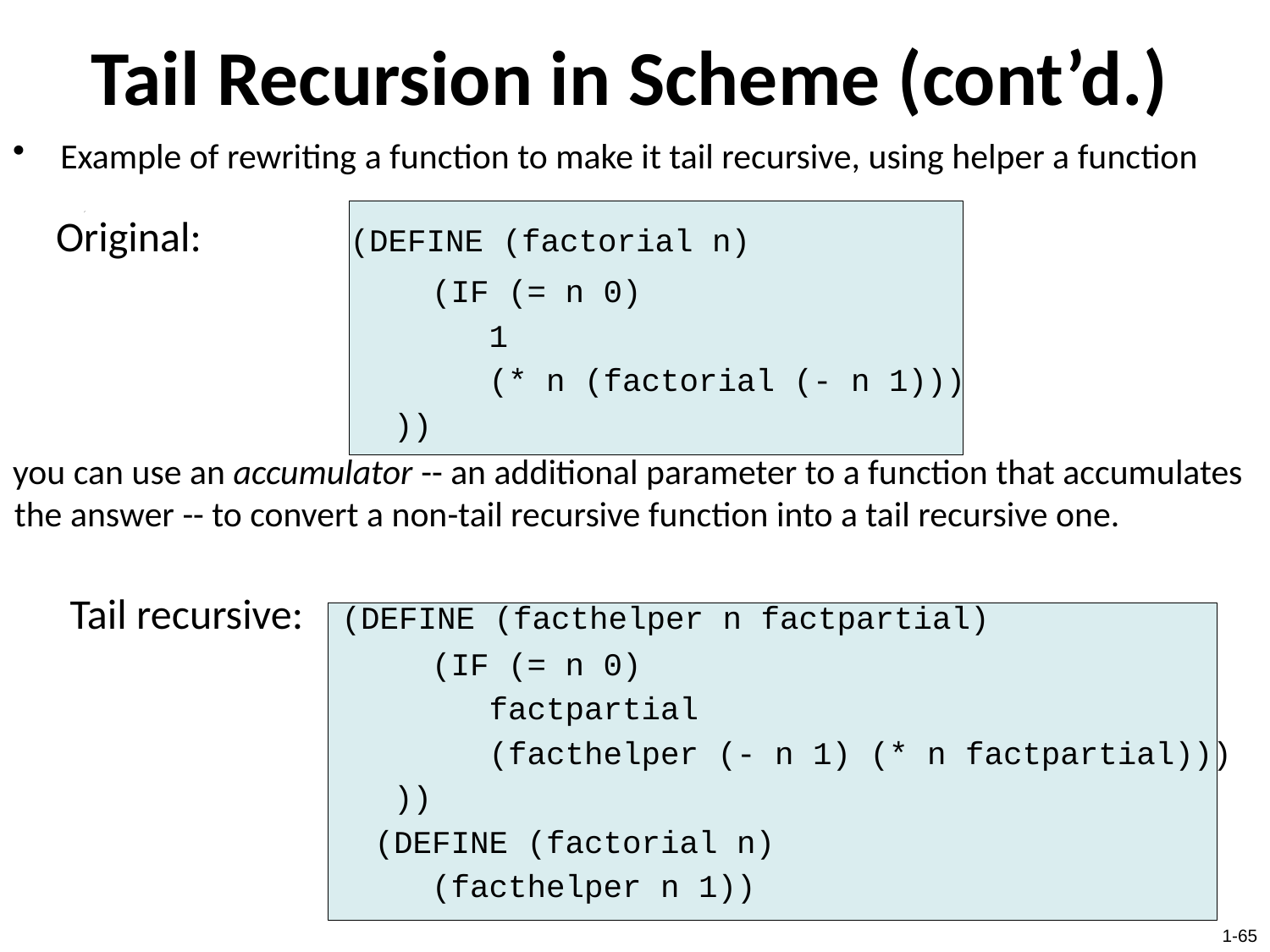

# Tail Recursion in Scheme (cont’d.)
Example of rewriting a function to make it tail recursive, using helper a function
   Original:         (DEFINE (factorial n)
                      (IF (= n 0)
                         1
                         (* n (factorial (- n 1)))
                    ))
you can use an accumulator -- an additional parameter to a function that accumulates the answer -- to convert a non-tail recursive function into a tail recursive one.

   Tail recursive:  (DEFINE (facthelper n factpartial)
                      (IF (= n 0)
                         factpartial
                         (facthelper (- n 1) (* n factpartial)))
                    ))
                   (DEFINE (factorial n)
                      (facthelper n 1))

1-65